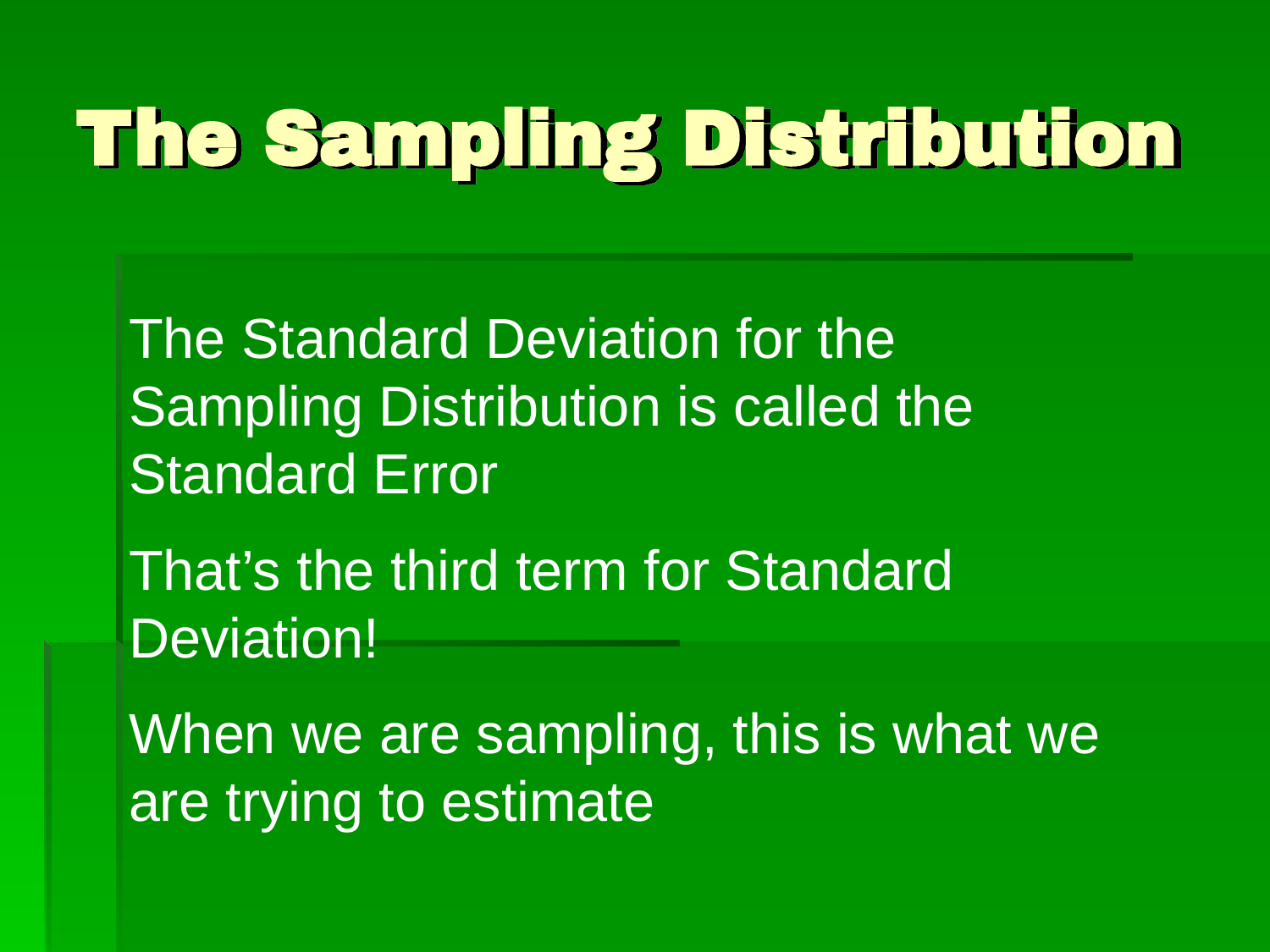

# The Sampling Distribution
The Standard Deviation for the Sampling Distribution is called the Standard Error
That’s the third term for Standard Deviation!
When we are sampling, this is what we are trying to estimate